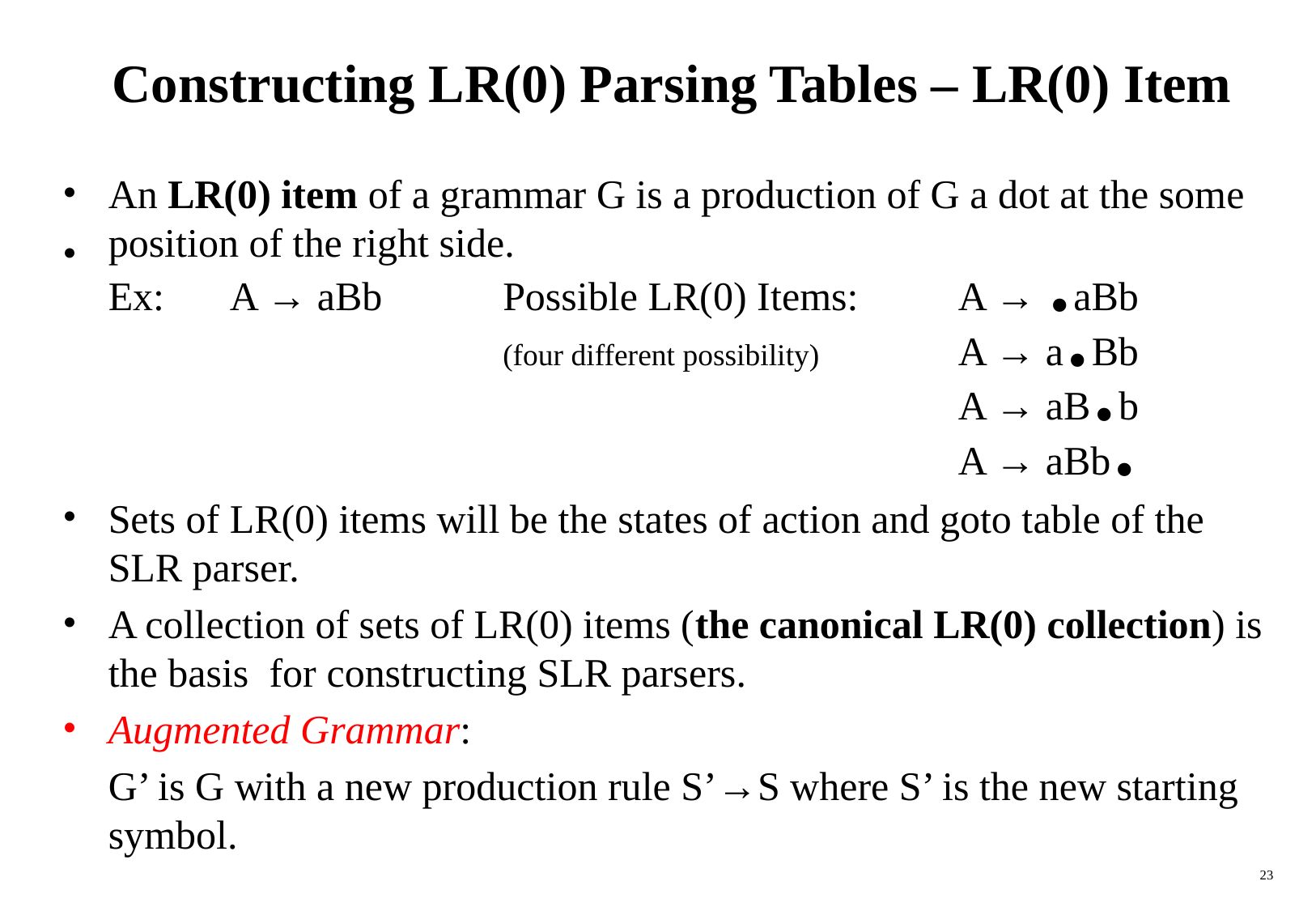

# Constructing LR(0) Parsing Tables – LR(0) Item
An LR(0) item of a grammar G is a production of G a dot at the some position of the right side.
Ex:	A → aBb	   Possible LR(0) Items:	A → .aBb
				   (four different possibility)	 	A → a.Bb
							 	A → aB.b
					 			A → aBb.
Sets of LR(0) items will be the states of action and goto table of the SLR parser.
A collection of sets of LR(0) items (the canonical LR(0) collection) is the basis  for constructing SLR parsers.
Augmented Grammar:
	G’ is G with a new production rule S’→S where S’ is the new starting symbol.
23